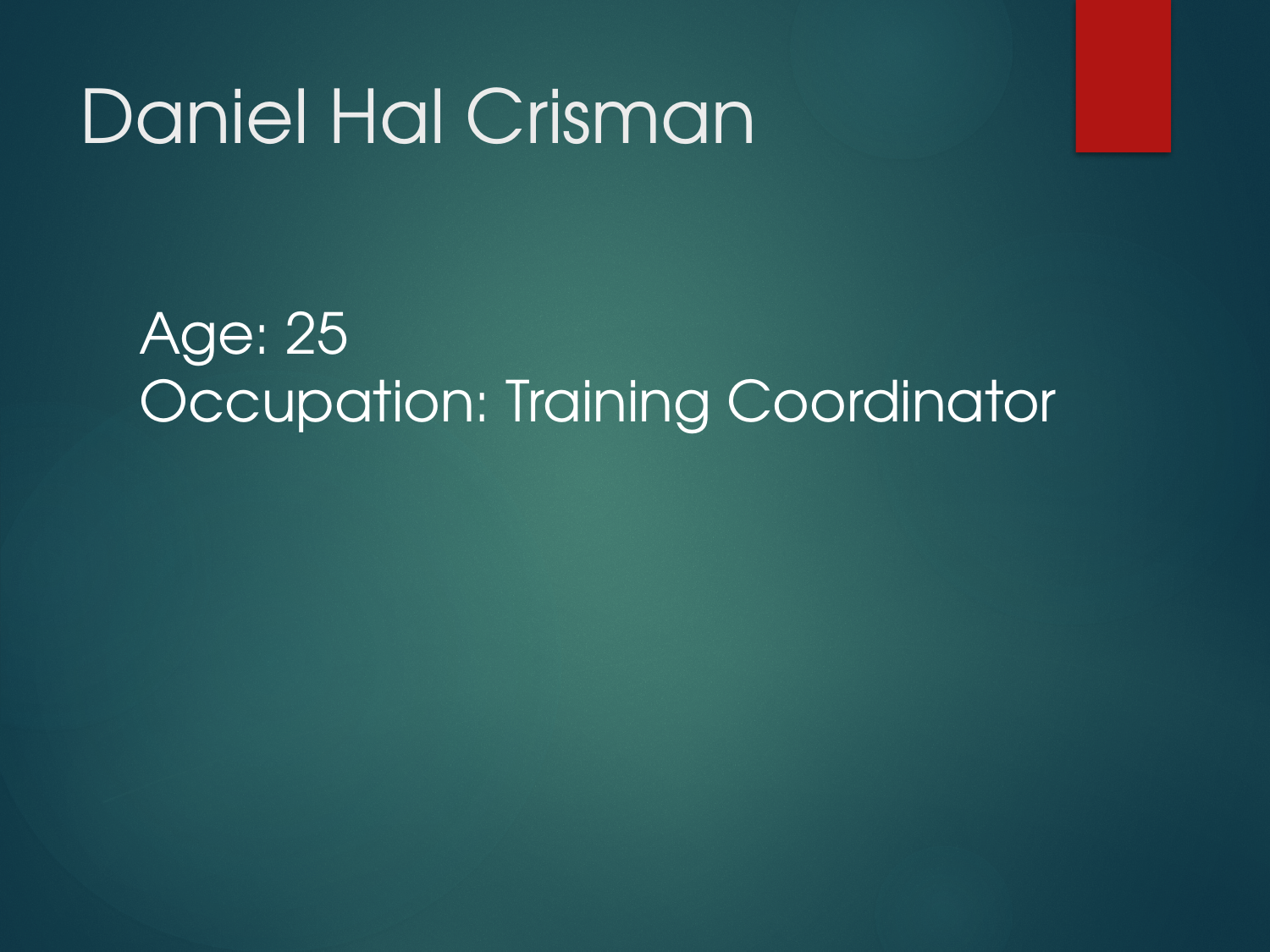

# Daniel Hal Crisman

Age: 25
Occupation: Training Coordinator